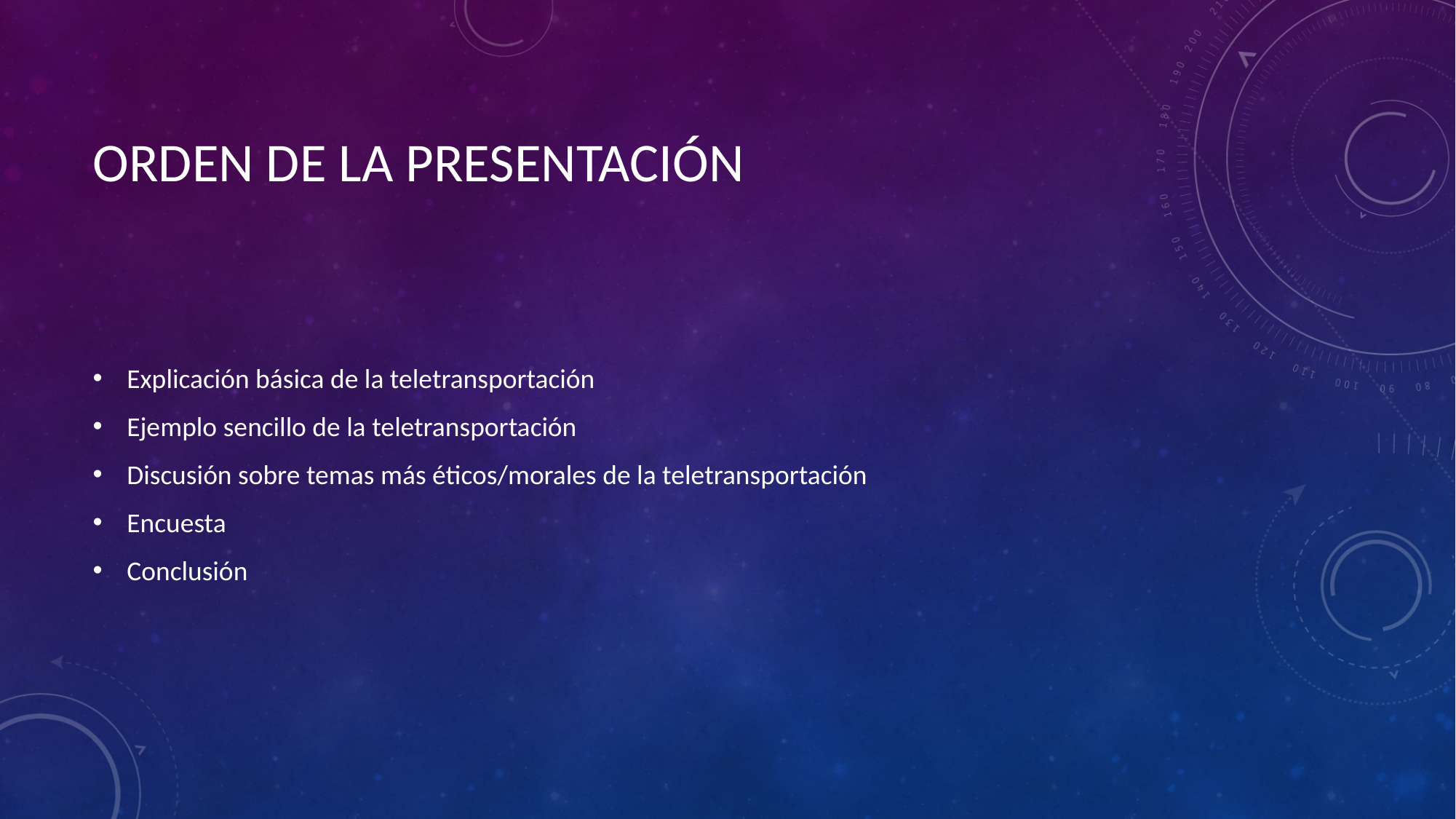

# Orden de la presentación
Explicación básica de la teletransportación
Ejemplo sencillo de la teletransportación
Discusión sobre temas más éticos/morales de la teletransportación
Encuesta
Conclusión